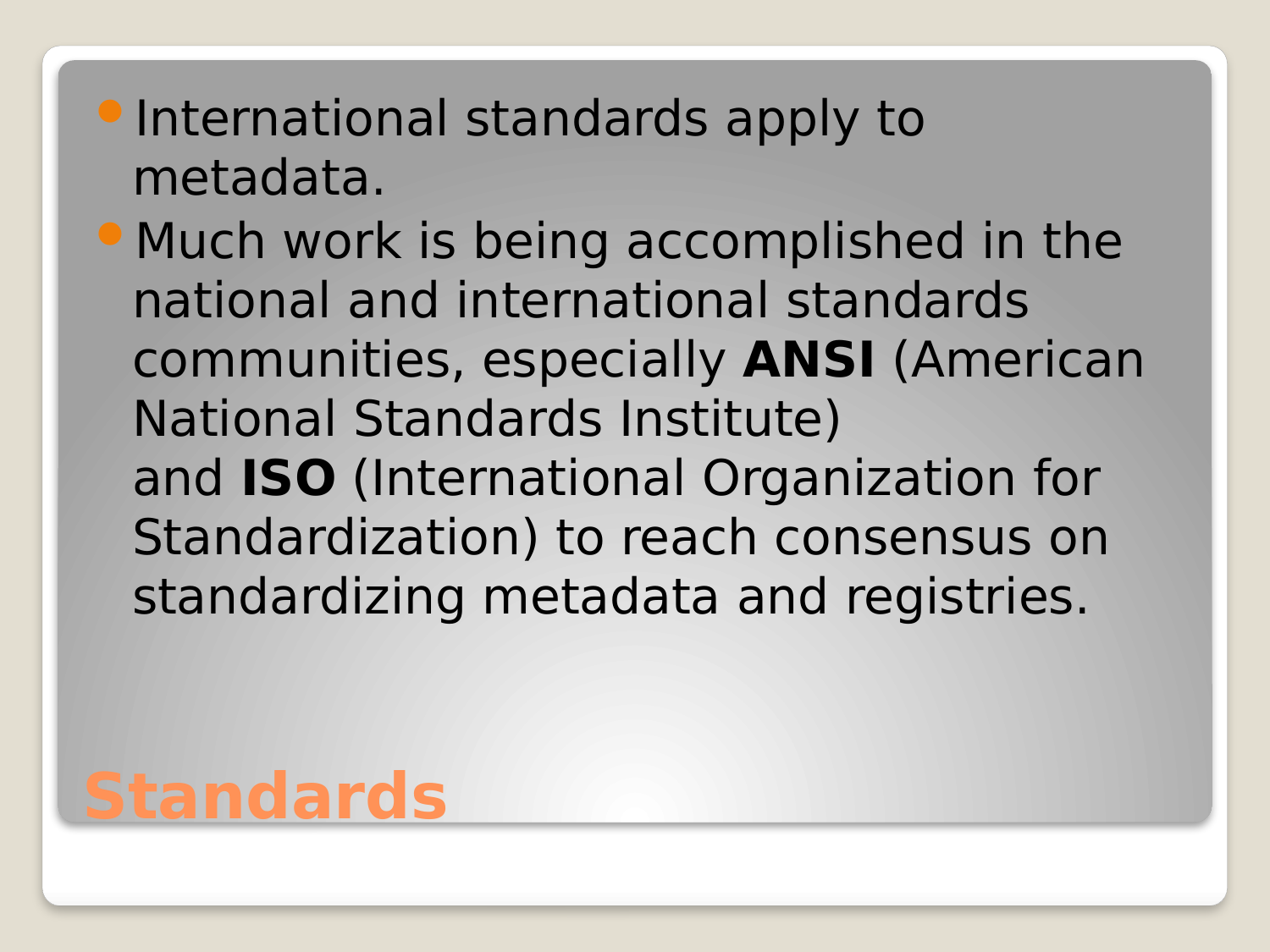

International standards apply to metadata.
Much work is being accomplished in the national and international standards communities, especially ANSI (American National Standards Institute) and ISO (International Organization for Standardization) to reach consensus on standardizing metadata and registries.
# Standards